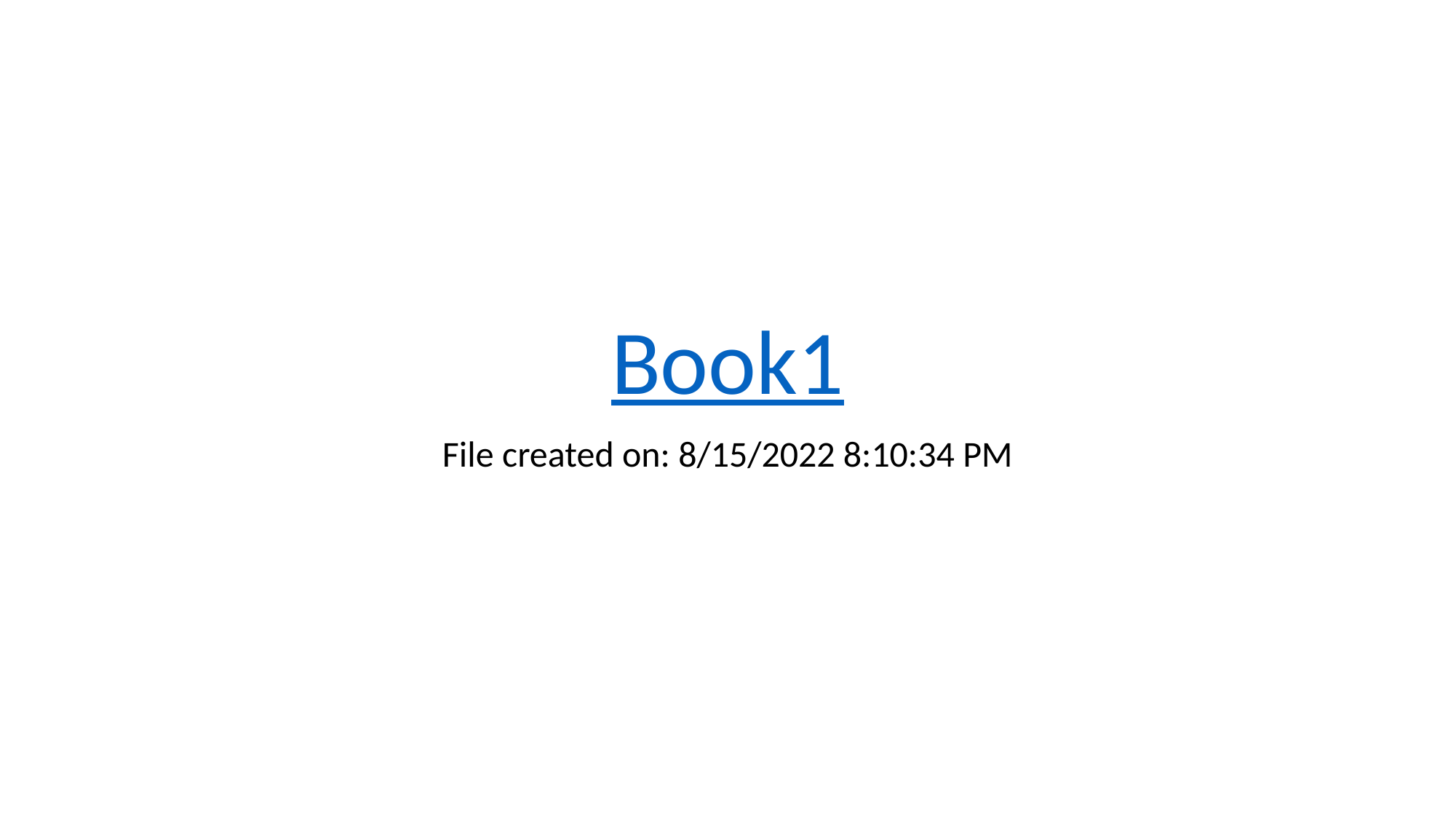

# Book1
File created on: 8/15/2022 8:10:34 PM